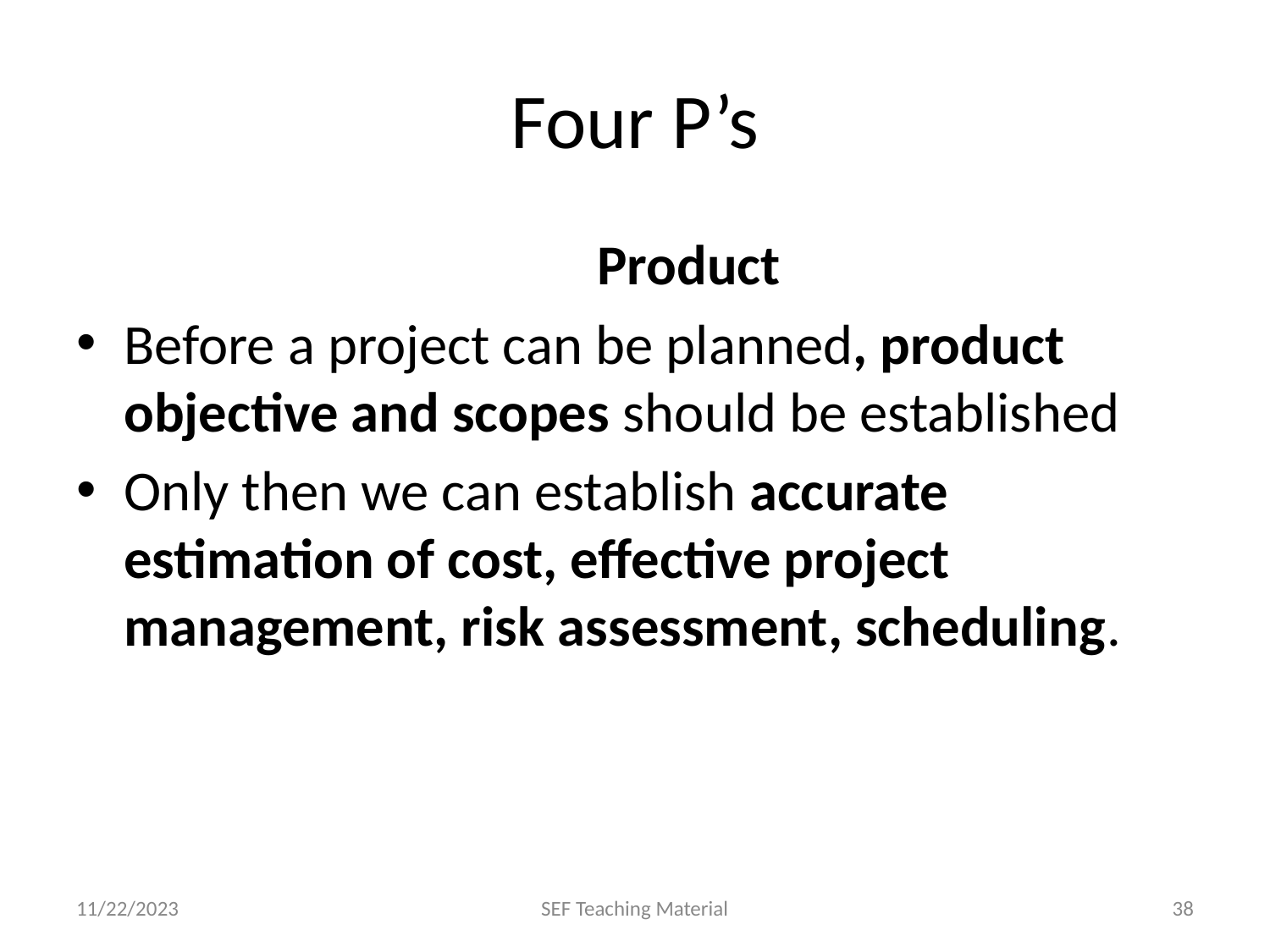

# Four P’s
                                	 Product
Before a project can be planned, product objective and scopes should be established
Only then we can establish accurate estimation of cost, effective project management, risk assessment, scheduling.
11/22/2023
SEF Teaching Material
38